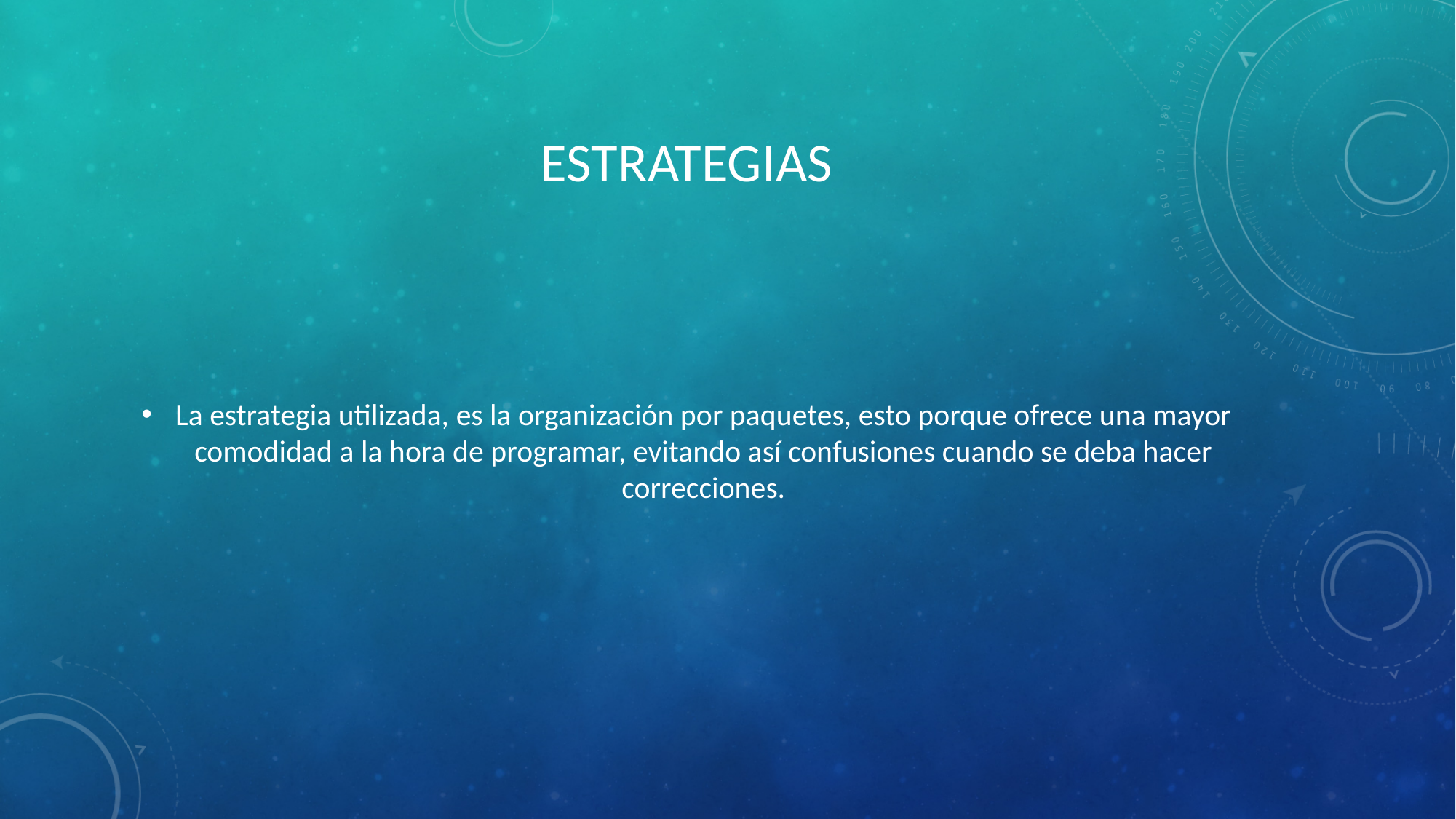

# estrategias
La estrategia utilizada, es la organización por paquetes, esto porque ofrece una mayor comodidad a la hora de programar, evitando así confusiones cuando se deba hacer correcciones.